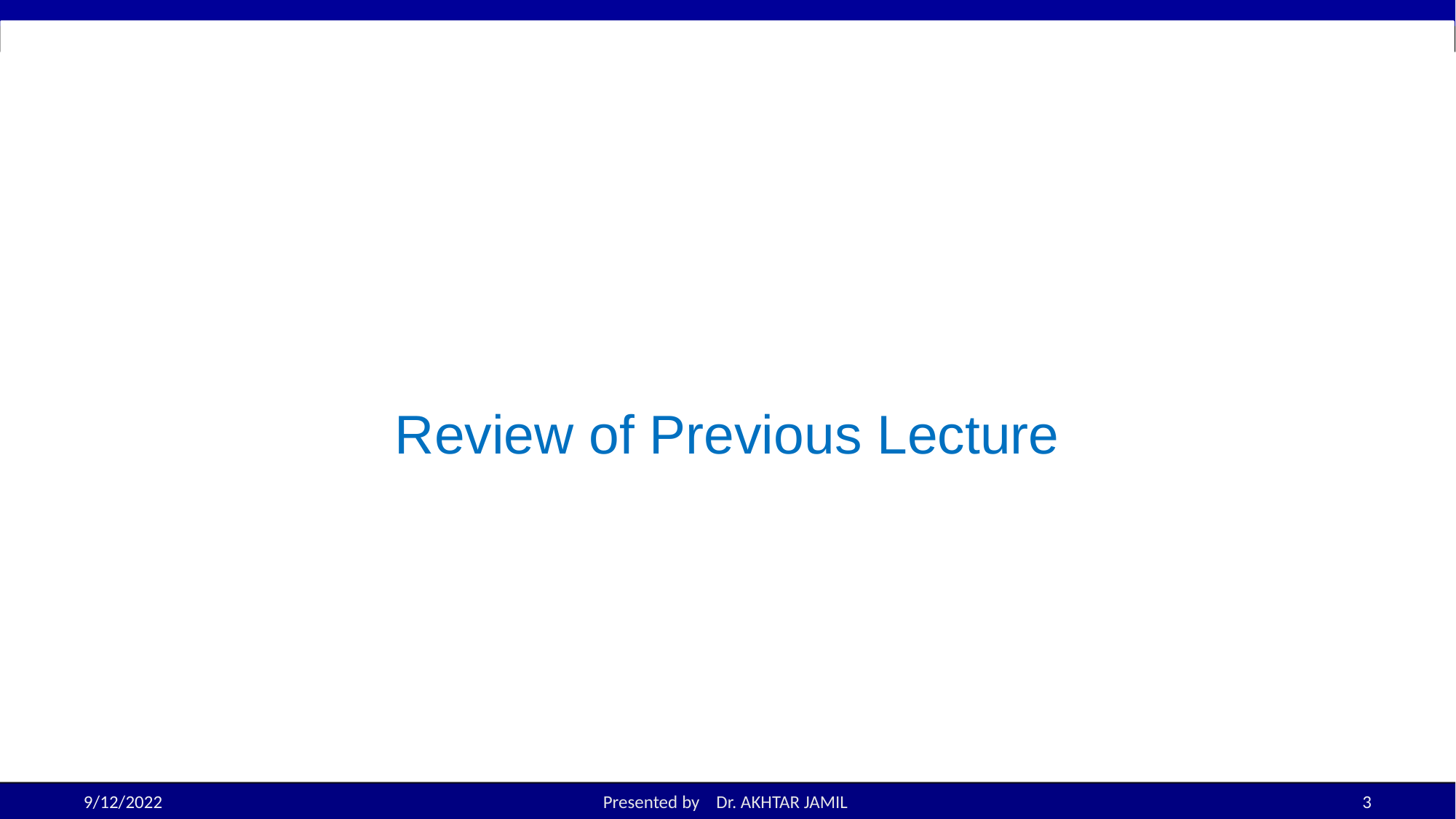

# Review of Previous Lecture
9/12/2022
Presented by    Dr. AKHTAR JAMIL
3